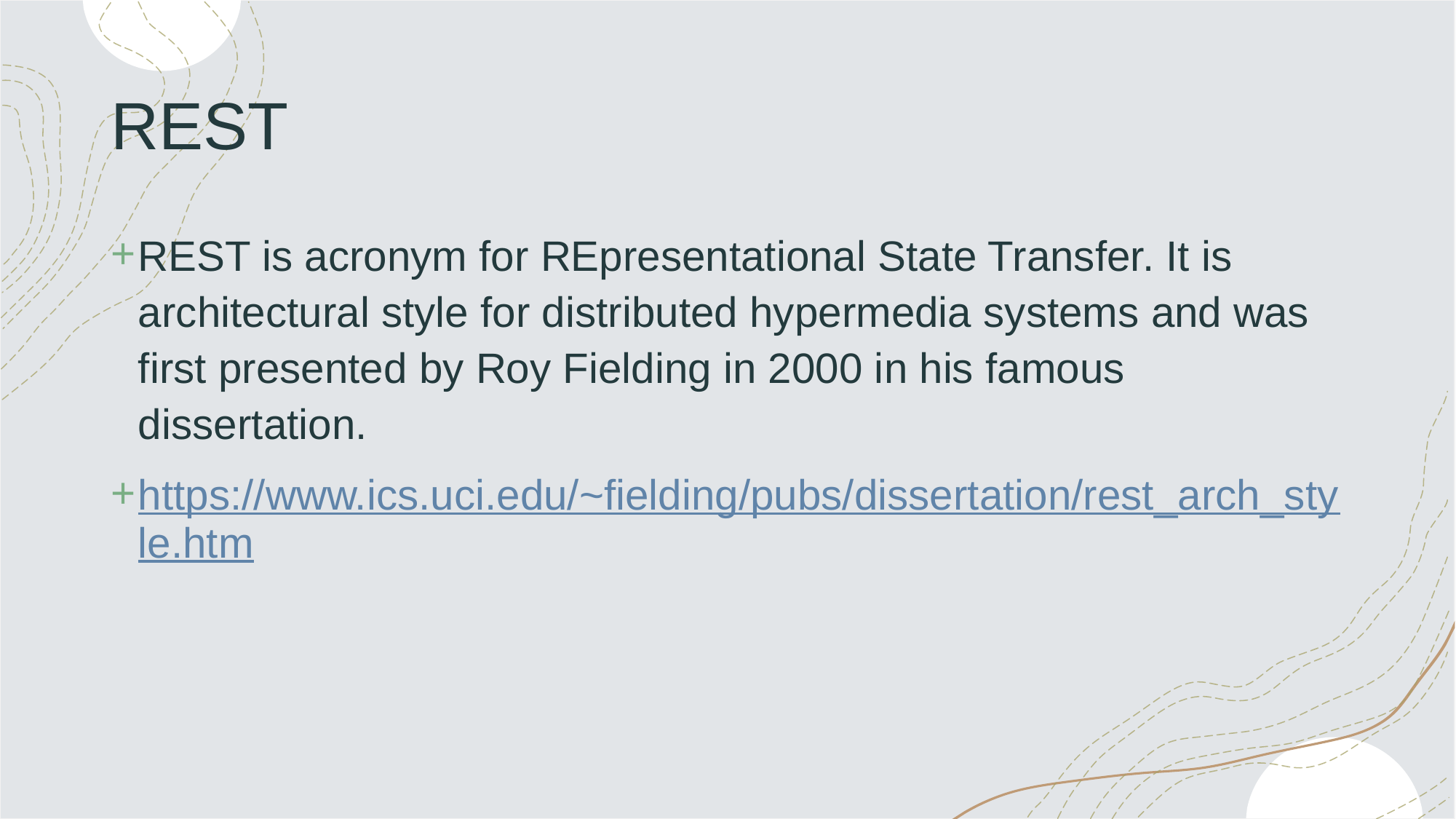

# REST
REST is acronym for REpresentational State Transfer. It is architectural style for distributed hypermedia systems and was first presented by Roy Fielding in 2000 in his famous dissertation.
https://www.ics.uci.edu/~fielding/pubs/dissertation/rest_arch_style.htm